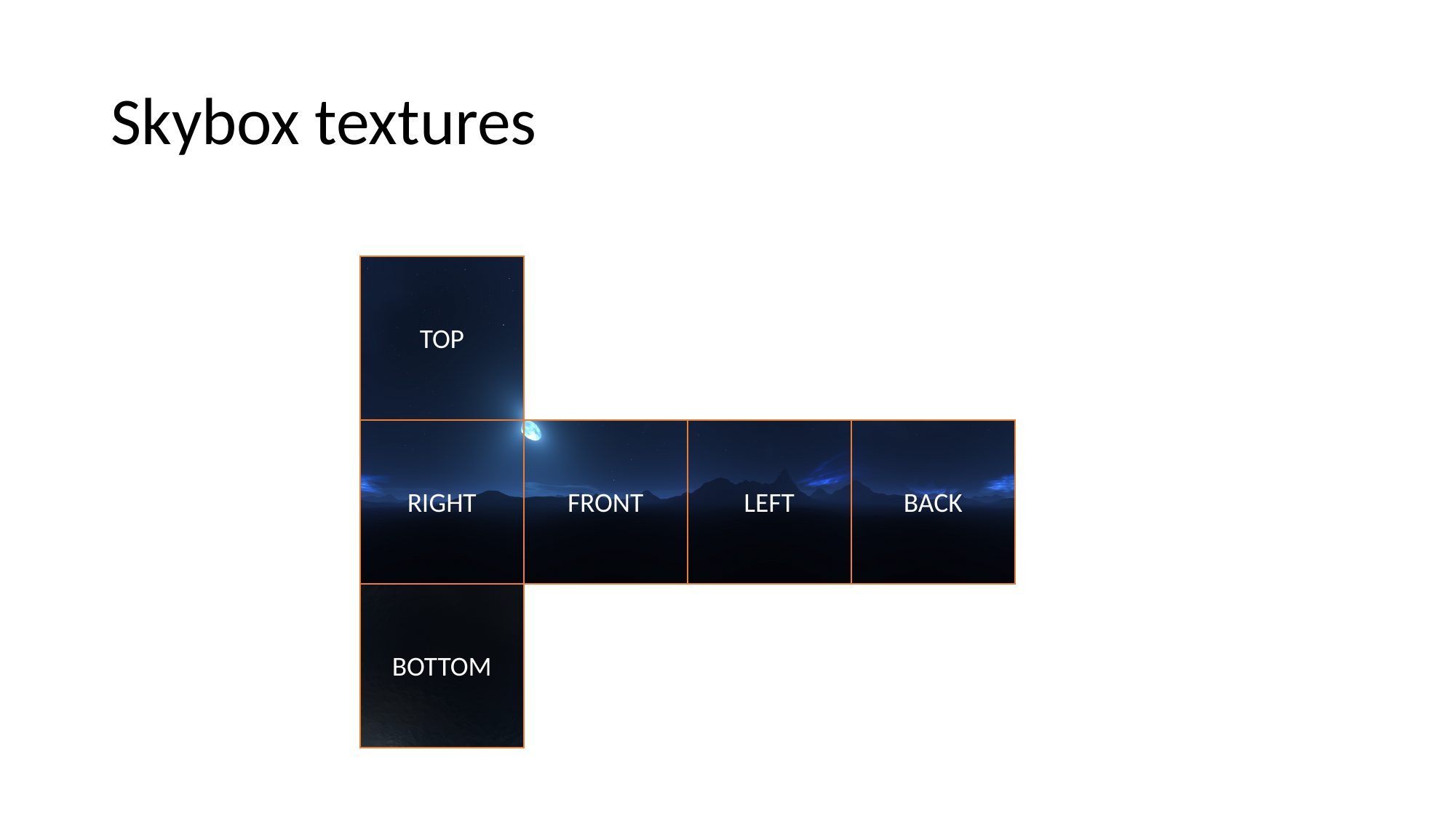

# Skybox textures

TOP

FRONT
LEFT
BACK
RIGHT

BOTTOM